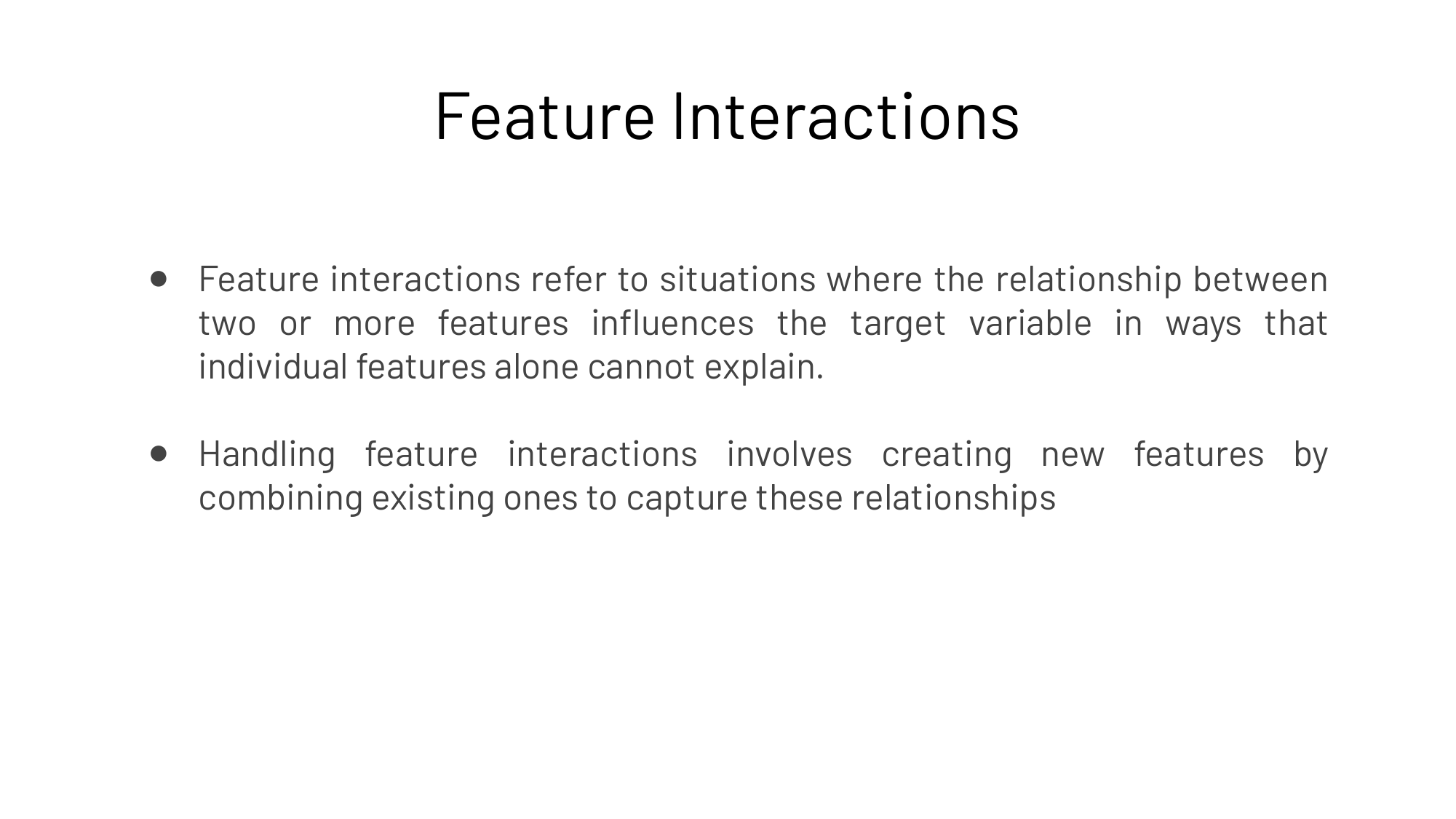

# Feature Interactions
Feature interactions refer to situations where the relationship between two or more features influences the target variable in ways that individual features alone cannot explain.

Handling feature interactions involves creating new features by combining existing ones to capture these relationships